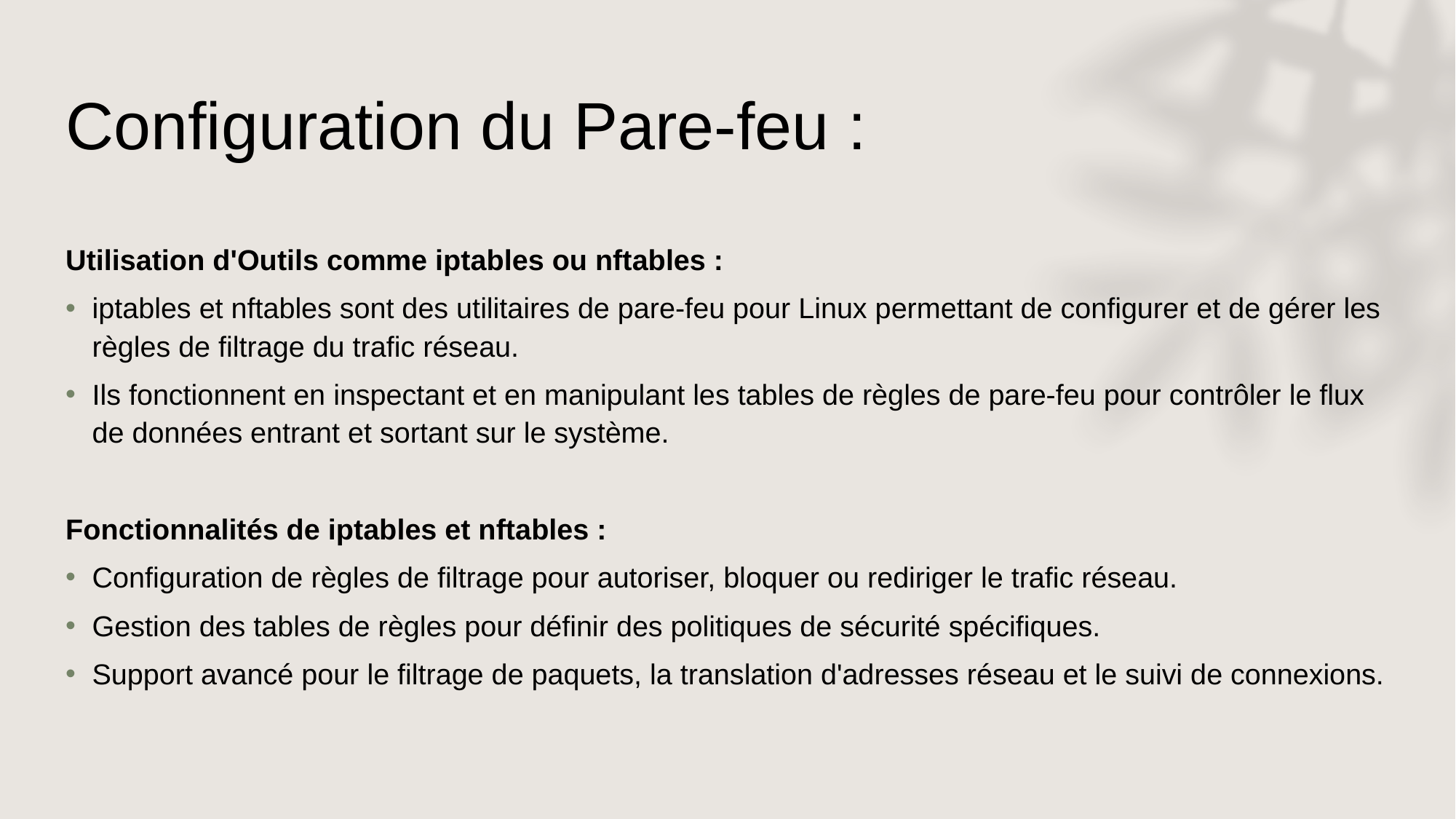

# Configuration du Pare-feu :
Utilisation d'Outils comme iptables ou nftables :
iptables et nftables sont des utilitaires de pare-feu pour Linux permettant de configurer et de gérer les règles de filtrage du trafic réseau.
Ils fonctionnent en inspectant et en manipulant les tables de règles de pare-feu pour contrôler le flux de données entrant et sortant sur le système.

Fonctionnalités de iptables et nftables :
Configuration de règles de filtrage pour autoriser, bloquer ou rediriger le trafic réseau.
Gestion des tables de règles pour définir des politiques de sécurité spécifiques.
Support avancé pour le filtrage de paquets, la translation d'adresses réseau et le suivi de connexions.